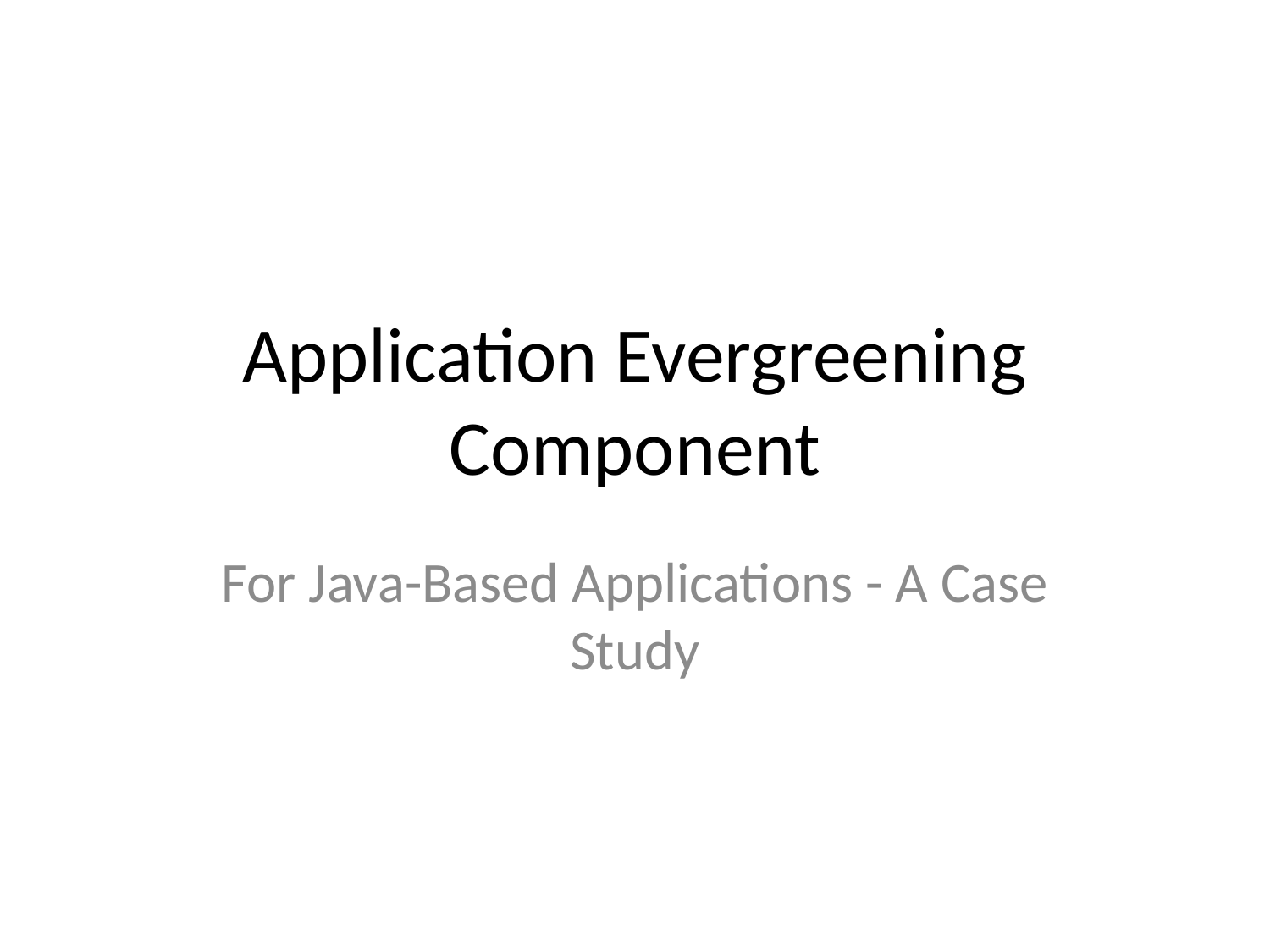

# Application Evergreening Component
For Java-Based Applications - A Case Study